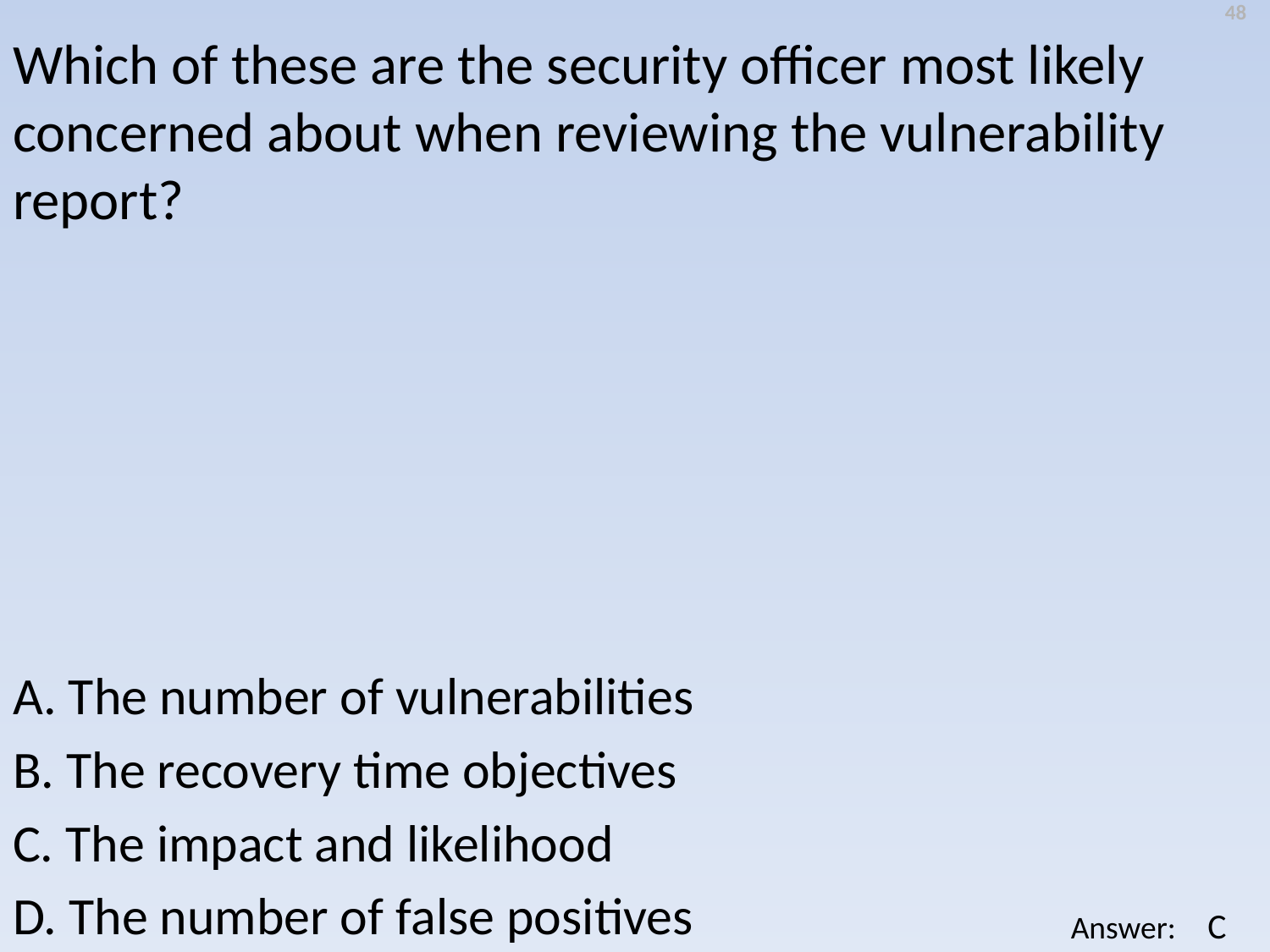

48
Which of these are the security officer most likely concerned about when reviewing the vulnerability report?
A. The number of vulnerabilities
B. The recovery time objectives
C. The impact and likelihood
D. The number of false positives
C